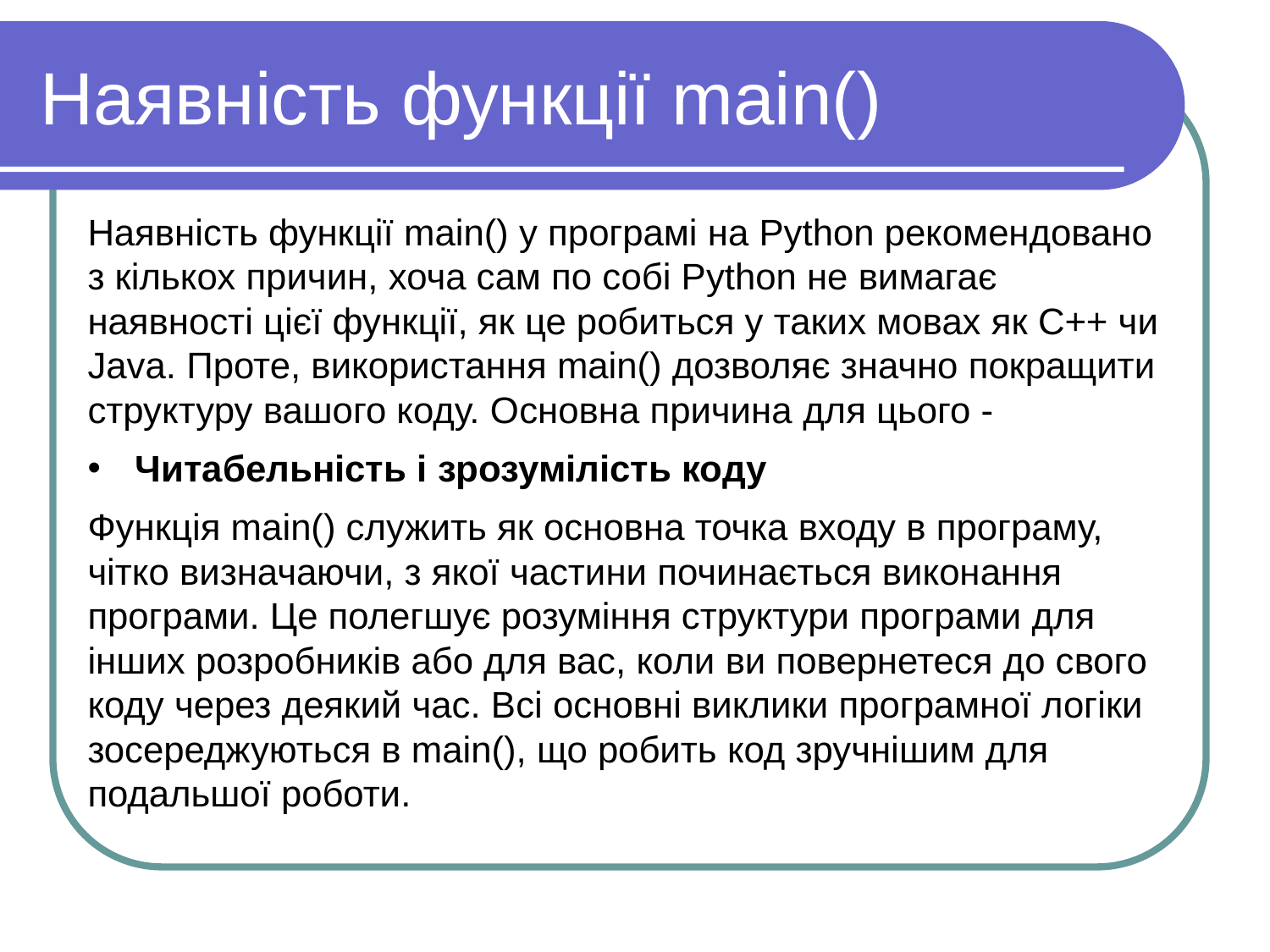

# Наявність функції main()
Наявність функції main() у програмі на Python рекомендовано з кількох причин, хоча сам по собі Python не вимагає наявності цієї функції, як це робиться у таких мовах як C++ чи Java. Проте, використання main() дозволяє значно покращити структуру вашого коду. Основна причина для цього -
Читабельність і зрозумілість коду
Функція main() служить як основна точка входу в програму, чітко визначаючи, з якої частини починається виконання програми. Це полегшує розуміння структури програми для інших розробників або для вас, коли ви повернетеся до свого коду через деякий час. Всі основні виклики програмної логіки зосереджуються в main(), що робить код зручнішим для подальшої роботи.